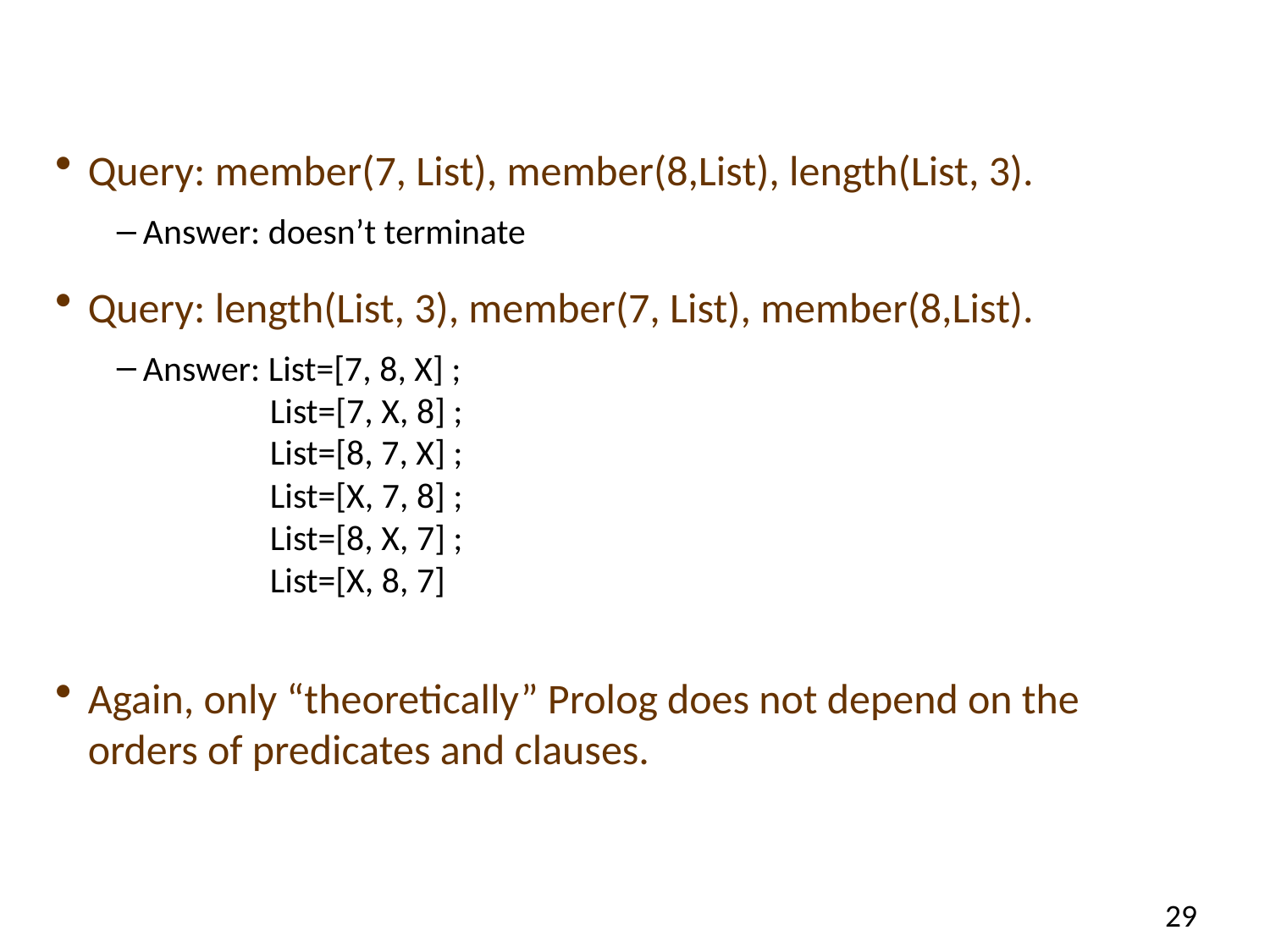

#
Query: member(7, List), member(8,List), length(List, 3).
Answer: doesn’t terminate
Query: length(List, 3), member(7, List), member(8,List).
Answer: List=[7, 8, X] ;
	List=[7, X, 8] ;
	List=[8, 7, X] ;
	List=[X, 7, 8] ;
	List=[8, X, 7] ;
	List=[X, 8, 7]
Again, only “theoretically” Prolog does not depend on the orders of predicates and clauses.
29